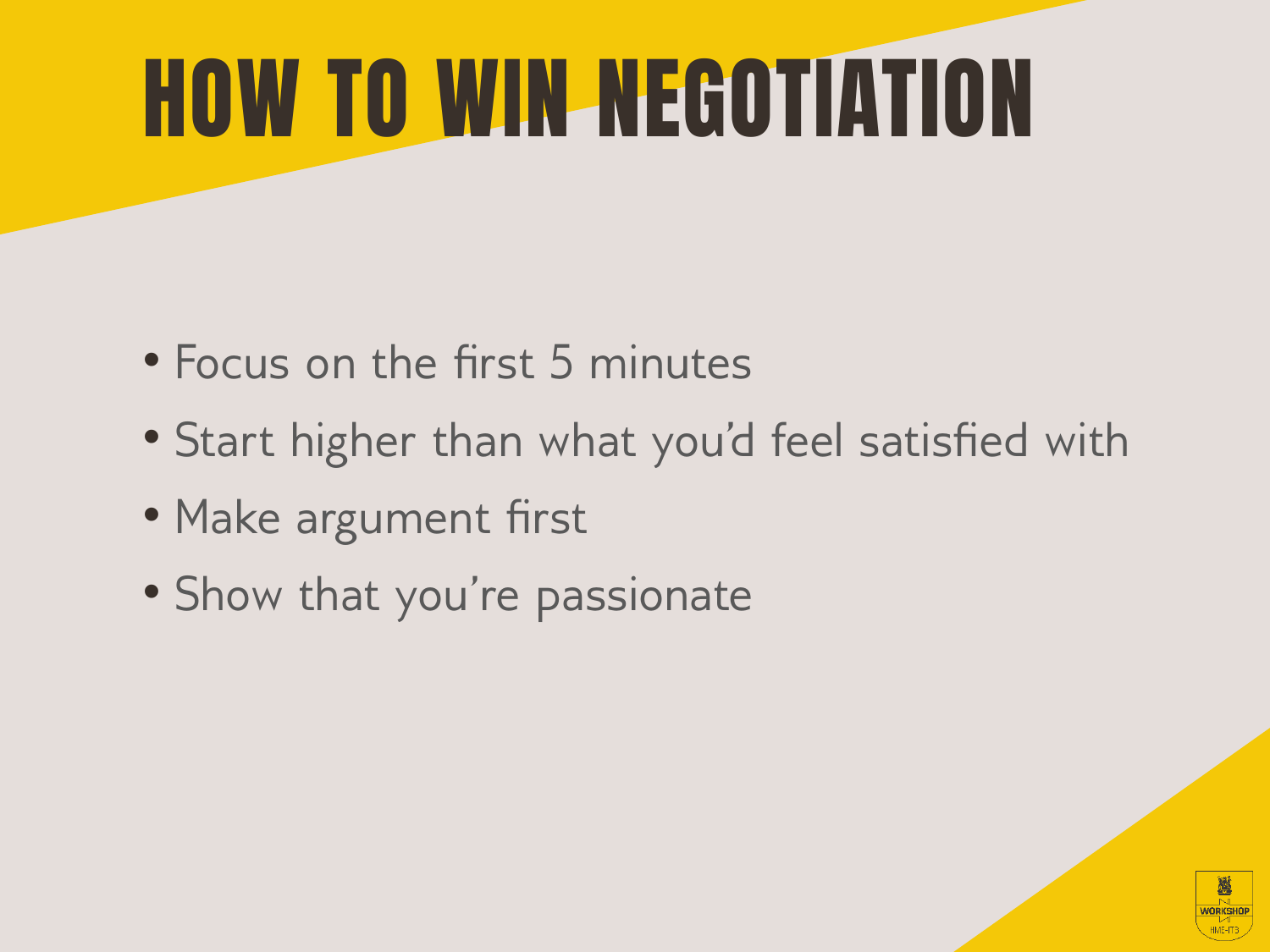

# How to win negotiation
Focus on the first 5 minutes
Start higher than what you’d feel satisfied with
Make argument first
Show that you’re passionate